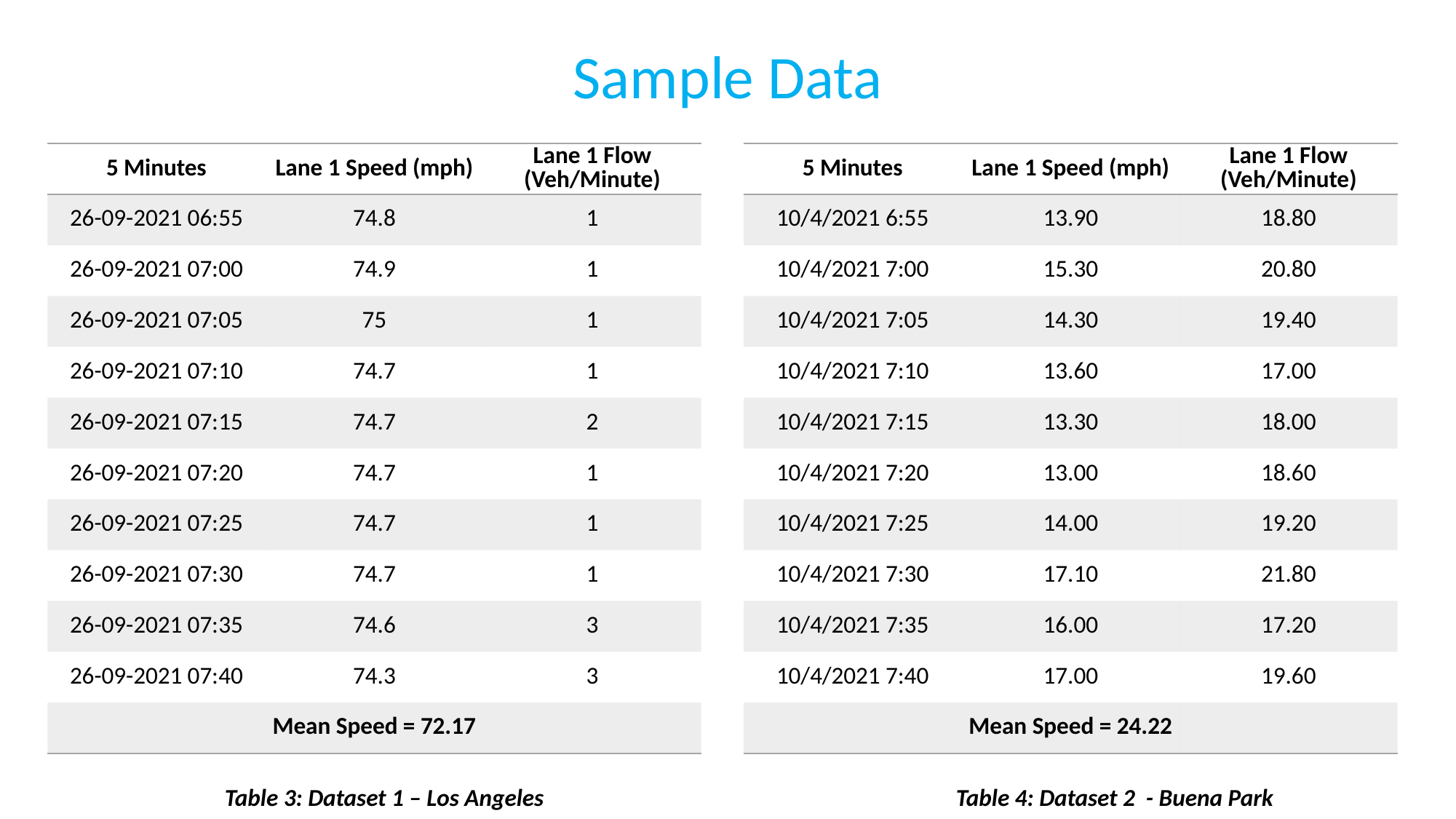

# Sample Data
| 5 Minutes | Lane 1 Speed (mph) | Lane 1 Flow (Veh/Minute) |
| --- | --- | --- |
| 26-09-2021 06:55 | 74.8 | 1 |
| 26-09-2021 07:00 | 74.9 | 1 |
| 26-09-2021 07:05 | 75 | 1 |
| 26-09-2021 07:10 | 74.7 | 1 |
| 26-09-2021 07:15 | 74.7 | 2 |
| 26-09-2021 07:20 | 74.7 | 1 |
| 26-09-2021 07:25 | 74.7 | 1 |
| 26-09-2021 07:30 | 74.7 | 1 |
| 26-09-2021 07:35 | 74.6 | 3 |
| 26-09-2021 07:40 | 74.3 | 3 |
|  | Mean Speed = 72.17 |  |
| 5 Minutes | Lane 1 Speed (mph) | Lane 1 Flow (Veh/Minute) |
| --- | --- | --- |
| 10/4/2021 6:55 | 13.90 | 18.80 |
| 10/4/2021 7:00 | 15.30 | 20.80 |
| 10/4/2021 7:05 | 14.30 | 19.40 |
| 10/4/2021 7:10 | 13.60 | 17.00 |
| 10/4/2021 7:15 | 13.30 | 18.00 |
| 10/4/2021 7:20 | 13.00 | 18.60 |
| 10/4/2021 7:25 | 14.00 | 19.20 |
| 10/4/2021 7:30 | 17.10 | 21.80 |
| 10/4/2021 7:35 | 16.00 | 17.20 |
| 10/4/2021 7:40 | 17.00 | 19.60 |
|  | Mean Speed = 24.22 |  |
Table 3: Dataset 1 – Los Angeles
Table 4: Dataset 2  - Buena Park